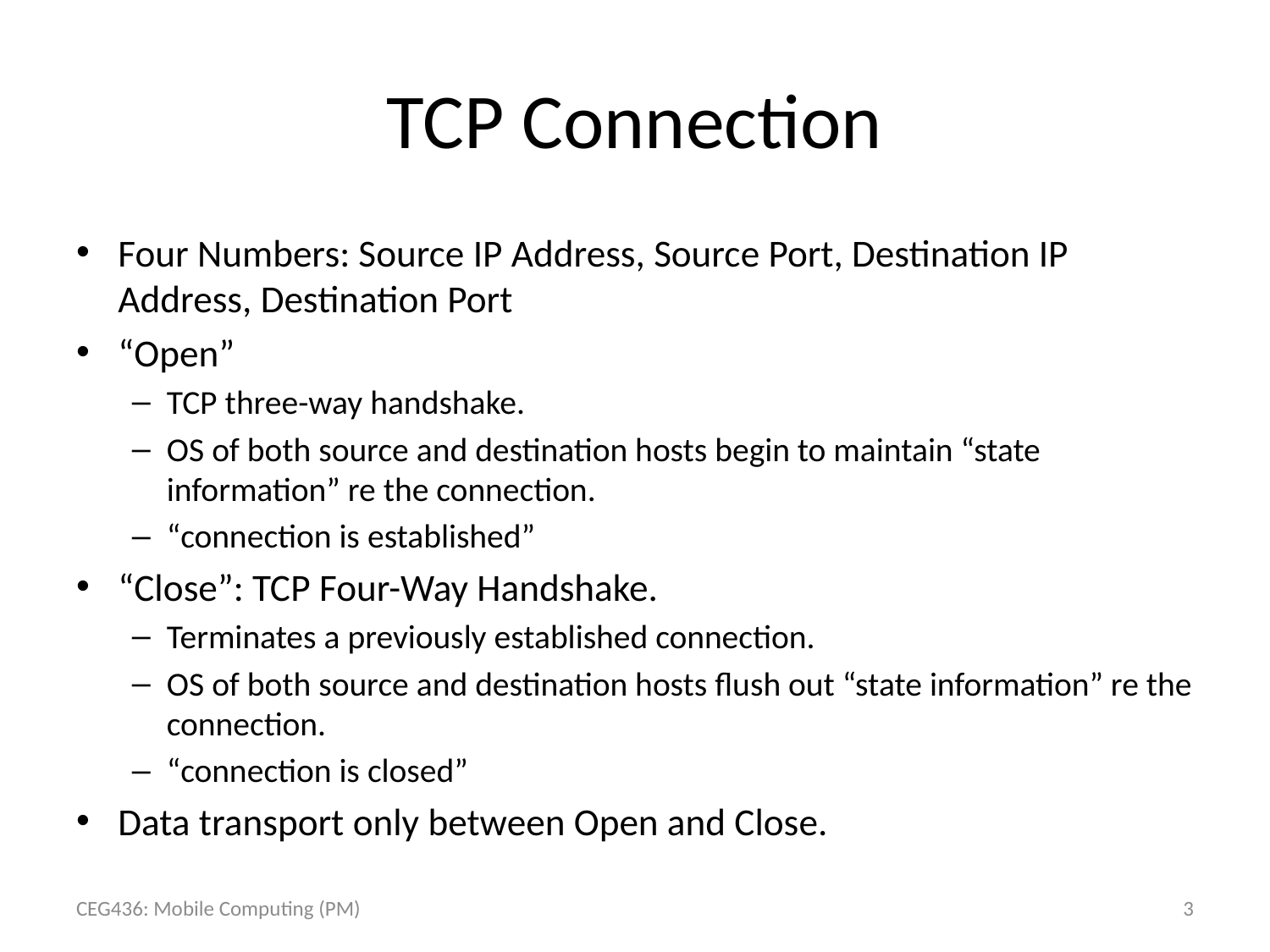

# TCP Connection
Four Numbers: Source IP Address, Source Port, Destination IP Address, Destination Port
“Open”
TCP three-way handshake.
OS of both source and destination hosts begin to maintain “state information” re the connection.
“connection is established”
“Close”: TCP Four-Way Handshake.
Terminates a previously established connection.
OS of both source and destination hosts flush out “state information” re the connection.
“connection is closed”
Data transport only between Open and Close.

CEG436: Mobile Computing (PM)

3